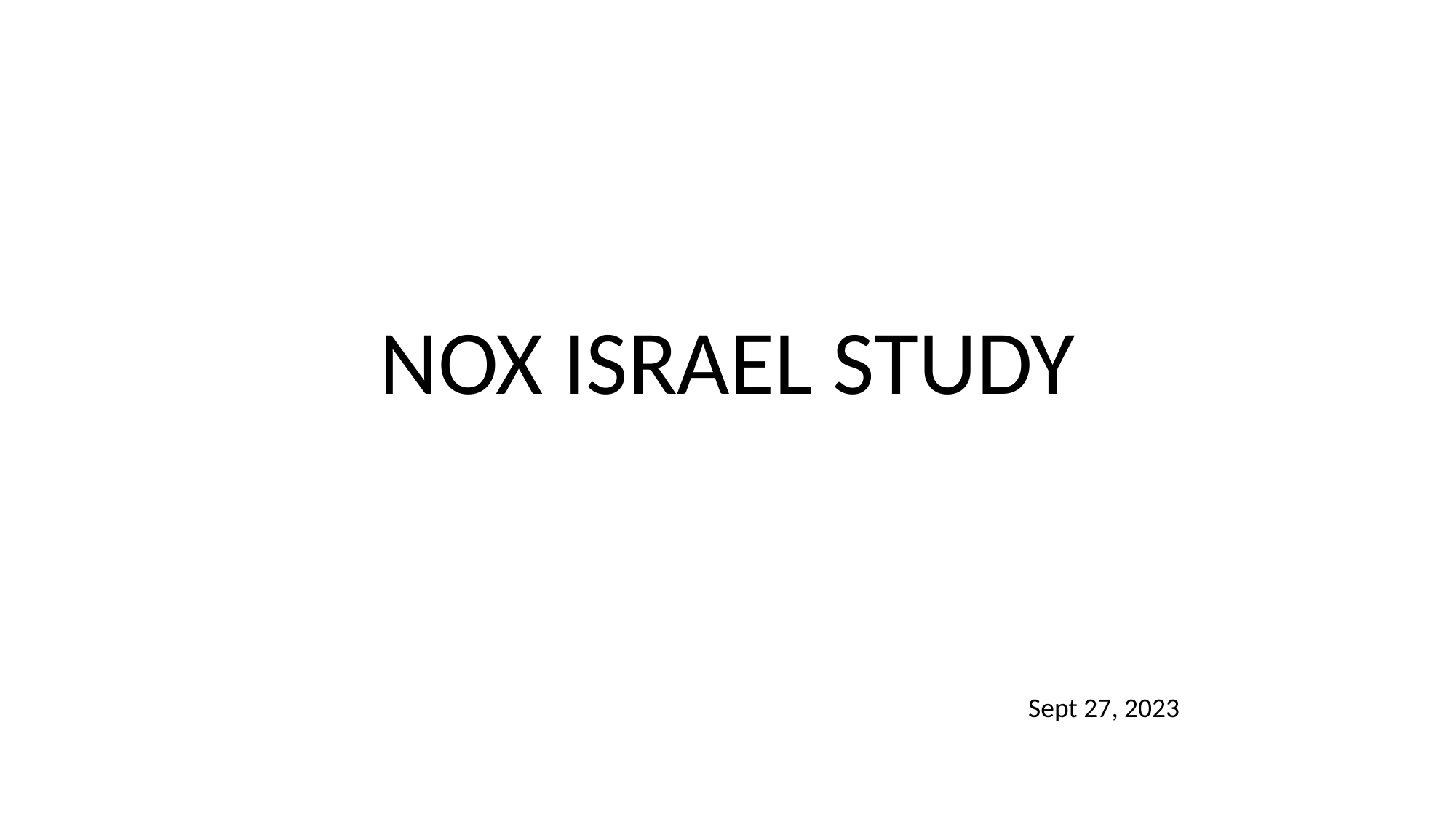

# NOX ISRAEL STUDY

Sept 27, 2023